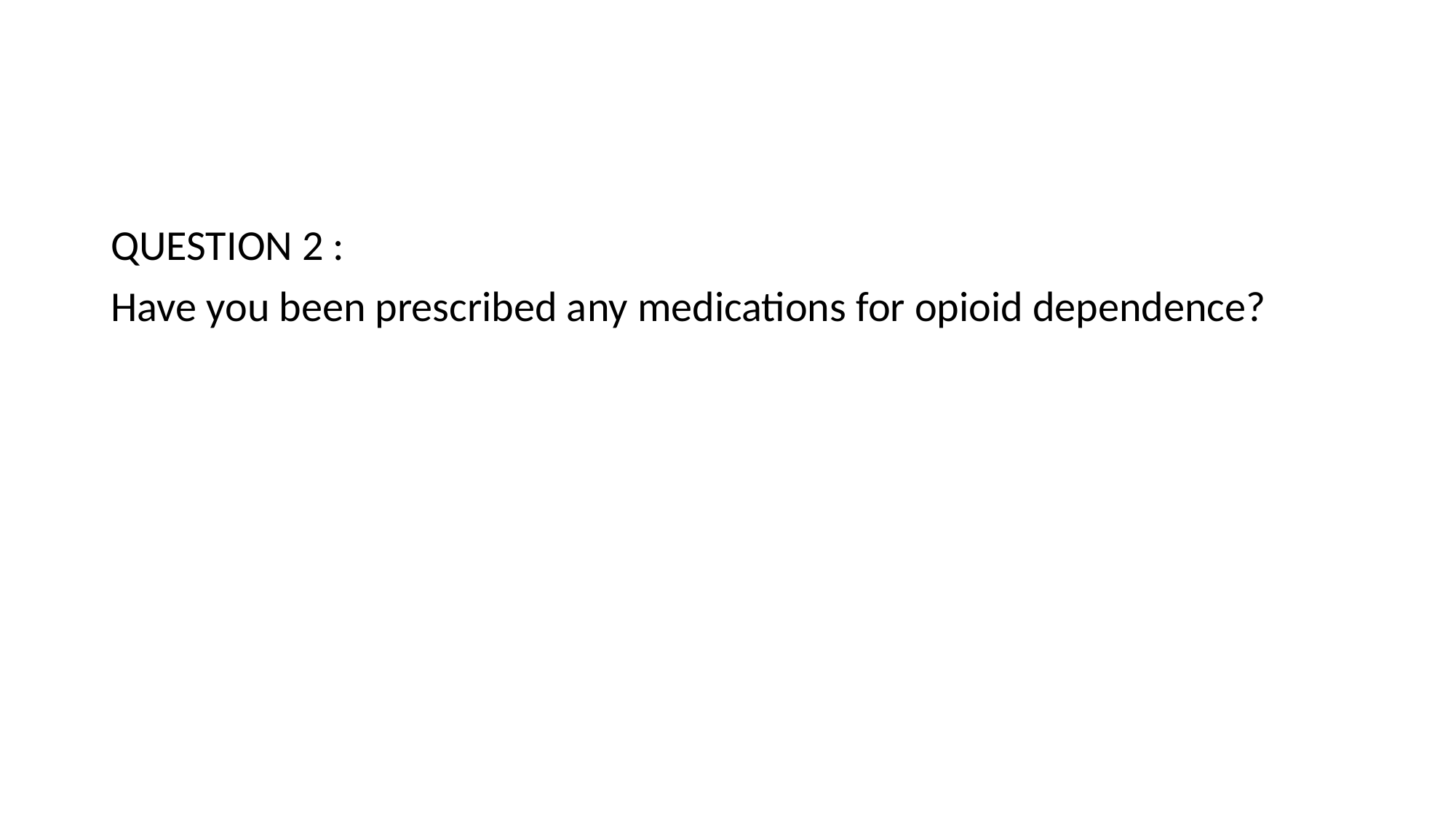

#
QUESTION 2 :
Have you been prescribed any medications for opioid dependence?